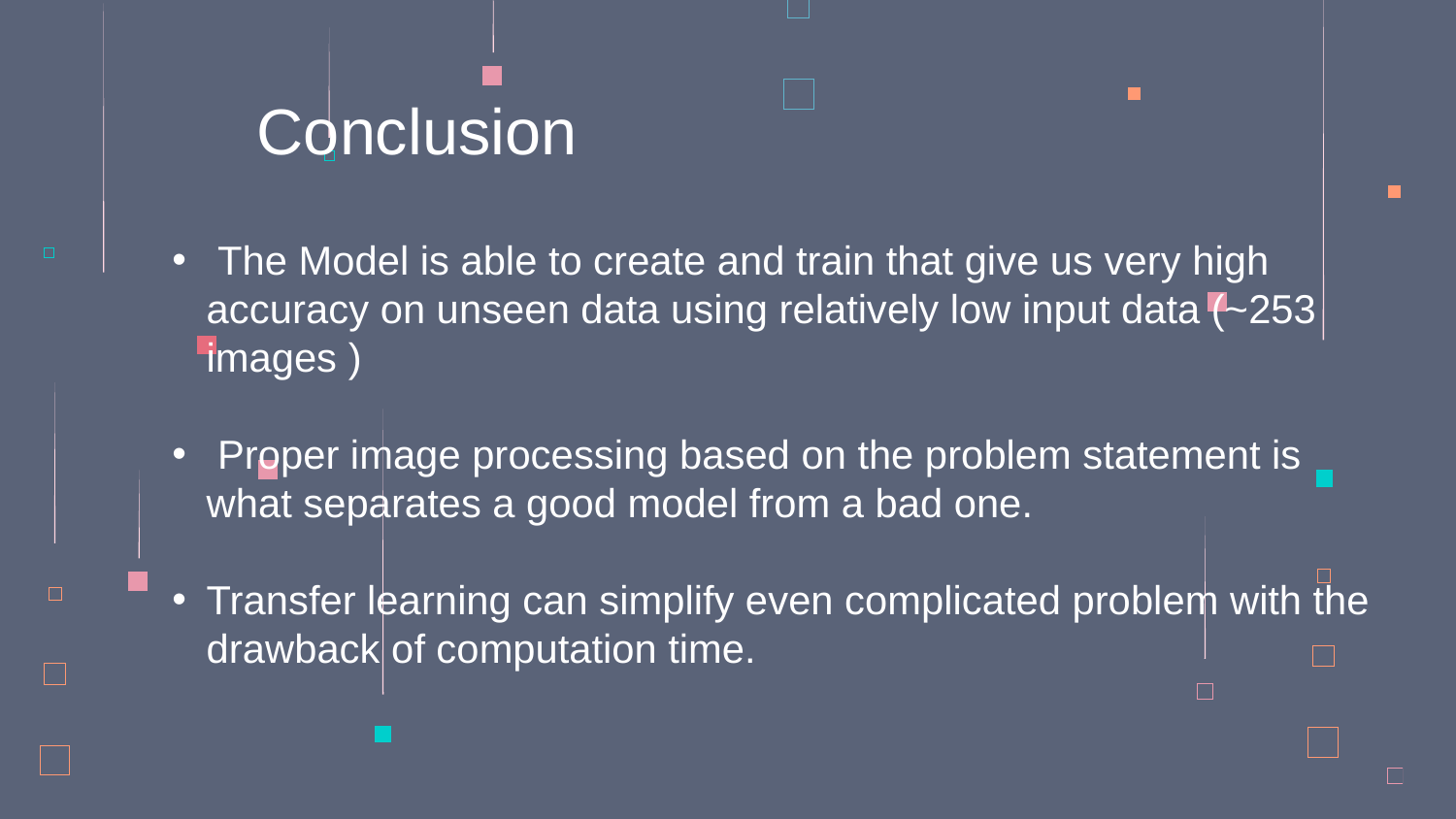

Conclusion
 The Model is able to create and train that give us very high accuracy on unseen data using relatively low input data (~253 images )

 Proper image processing based on the problem statement is what separates a good model from a bad one.

Transfer learning can simplify even complicated problem with the drawback of computation time.